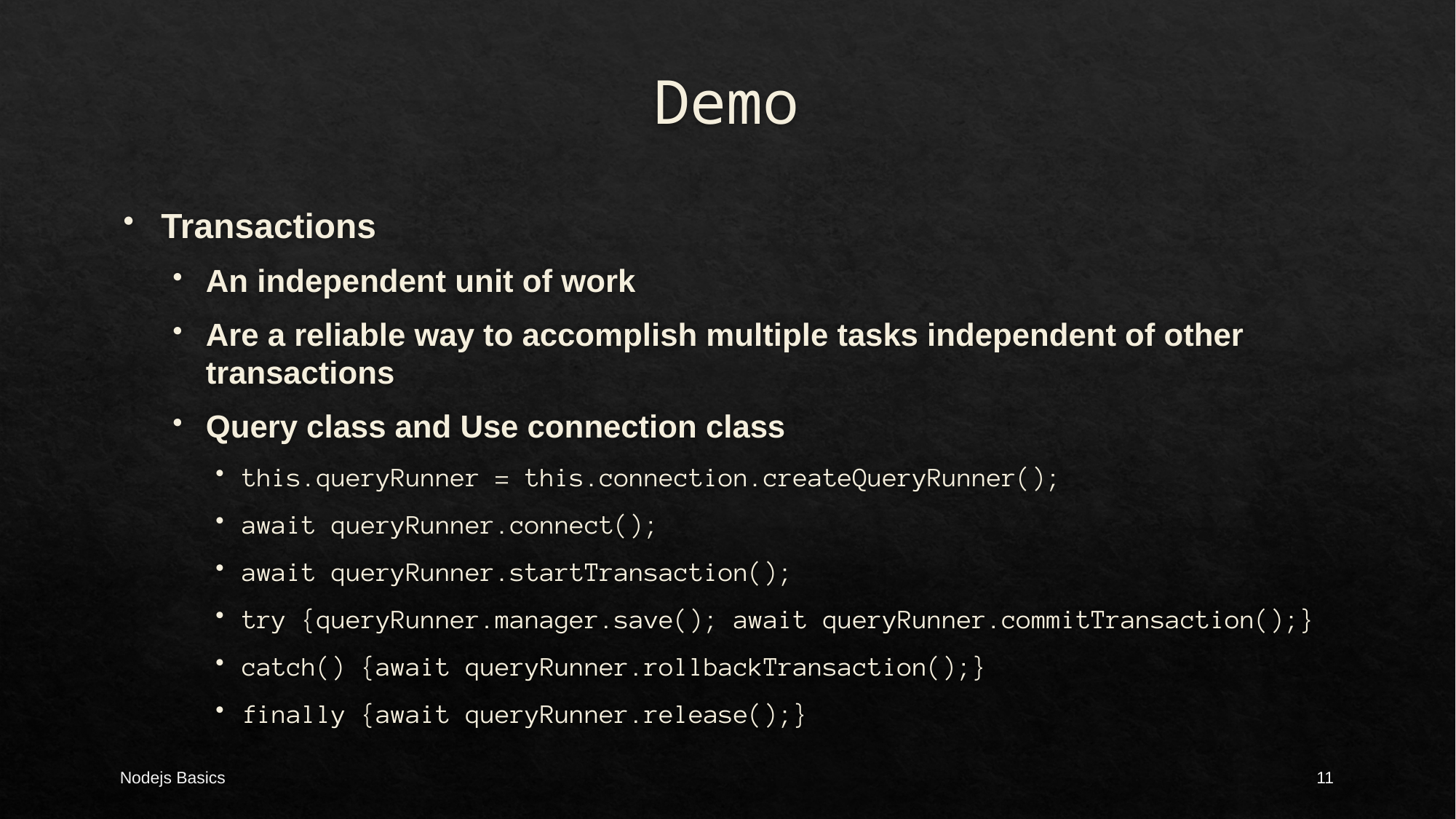

# Demo
Transactions
An independent unit of work
Are a reliable way to accomplish multiple tasks independent of other transactions
Query class and Use connection class
this.queryRunner = this.connection.createQueryRunner();
await queryRunner.connect();
await queryRunner.startTransaction();
try {queryRunner.manager.save(); await queryRunner.commitTransaction();}
catch() {await queryRunner.rollbackTransaction();}
finally {await queryRunner.release();}

Nodejs Basics
11